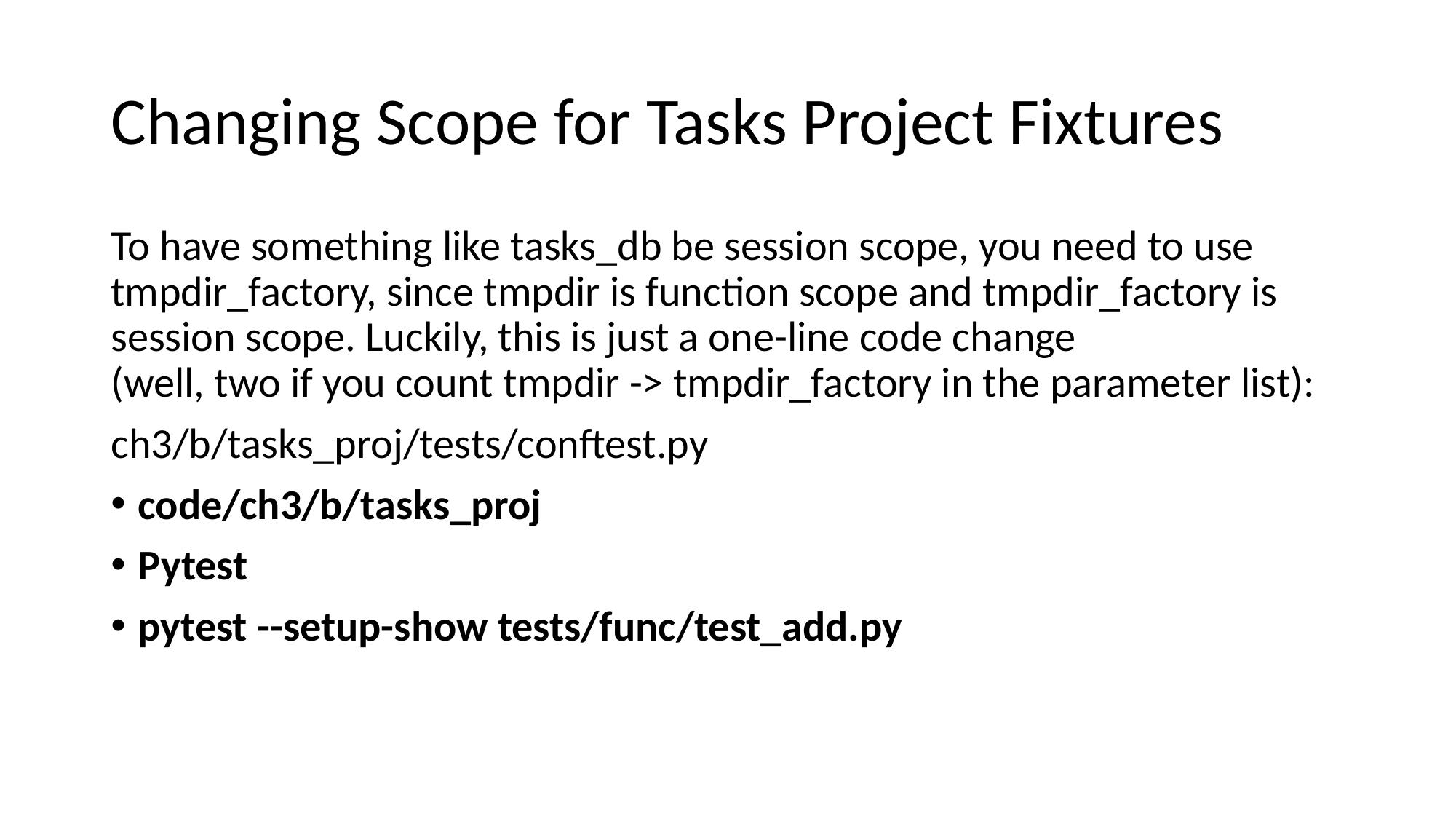

# Changing Scope for Tasks Project Fixtures
To have something like tasks_db be session scope, you need to use tmpdir_factory, since tmpdir is function scope and tmpdir_factory is session scope. Luckily, this is just a one-line code change
(well, two if you count tmpdir -> tmpdir_factory in the parameter list):
ch3/b/tasks_proj/tests/conftest.py
code/ch3/b/tasks_proj
Pytest
​​pytest​​ ​​--setup-show​​ ​​tests/func/test_add.py